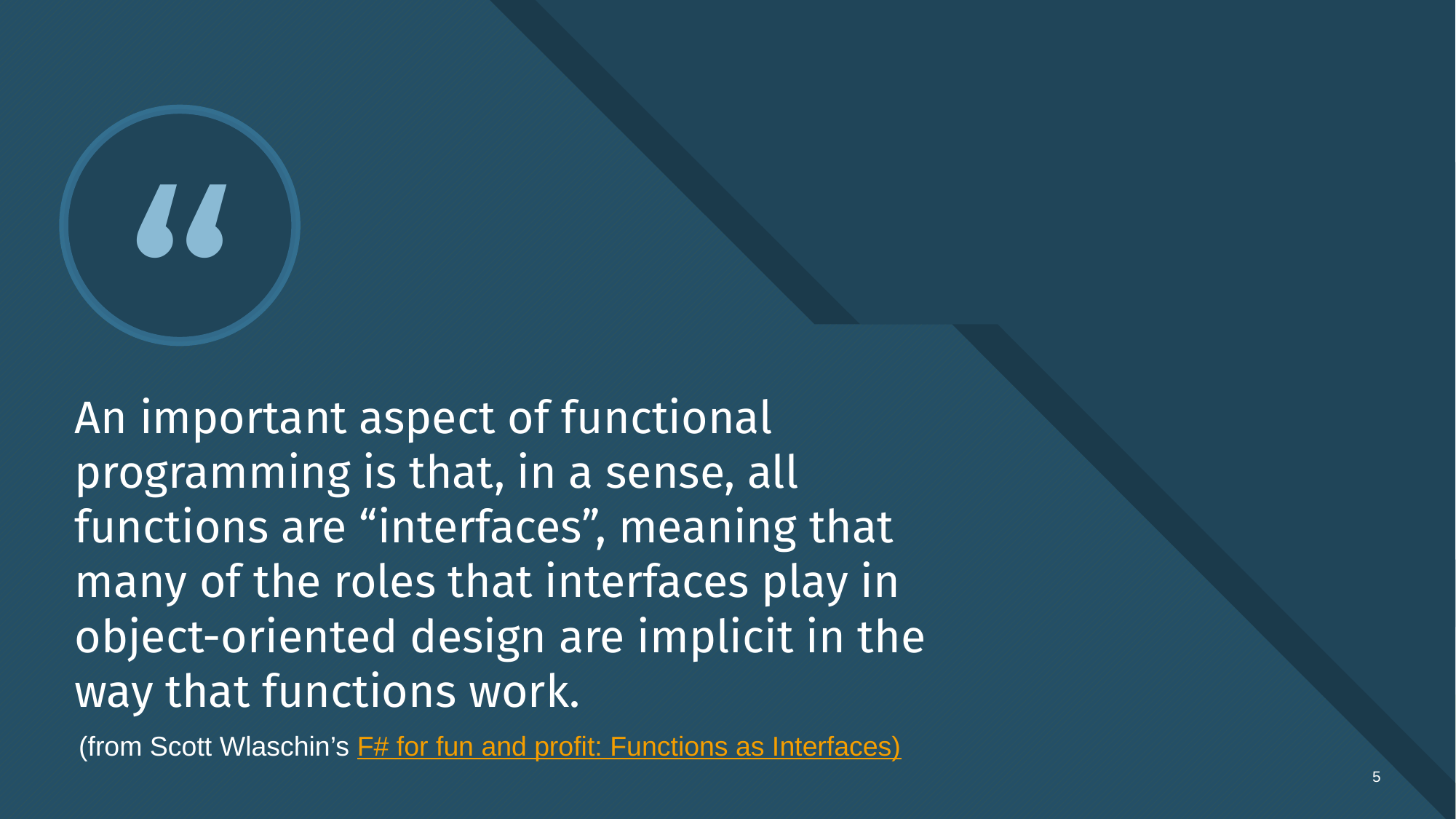

# An important aspect of functional programming is that, in a sense, all functions are “interfaces”, meaning that many of the roles that interfaces play in object-oriented design are implicit in the way that functions work.
(from Scott Wlaschin’s F# for fun and profit: Functions as Interfaces)
5